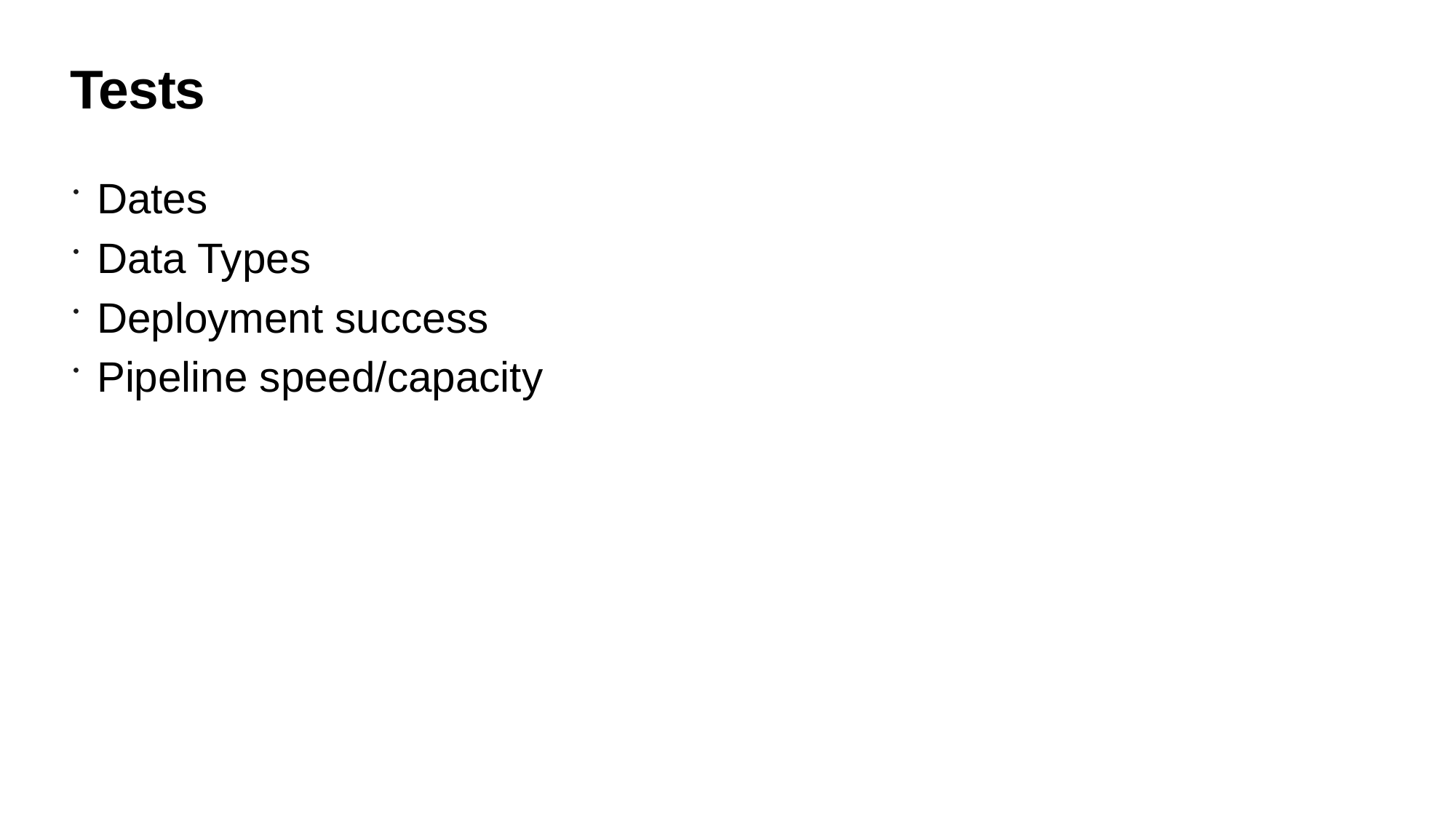

# Tests
Dates
Data Types
Deployment success
Pipeline speed/capacity